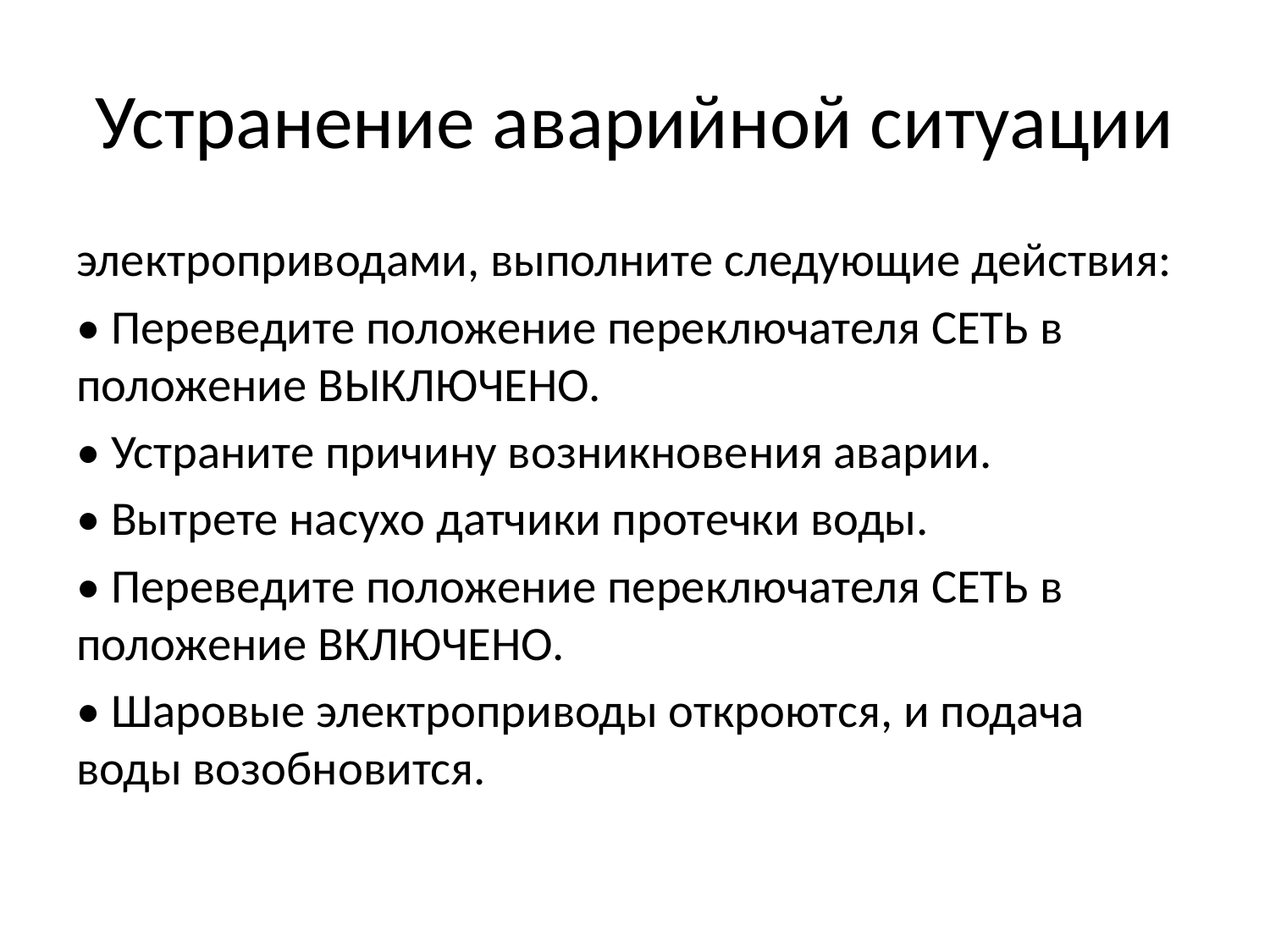

# Устранение аварийной ситуации
электроприводами, выполните следующие действия:
• Переведите положение переключателя СЕТЬ в положение ВЫКЛЮЧЕНО.
• Устраните причину возникновения аварии.
• Вытрете насухо датчики протечки воды.
• Переведите положение переключателя СЕТЬ в положение ВКЛЮЧЕНО.
• Шаровые электроприводы откроются, и подача воды возобновится.